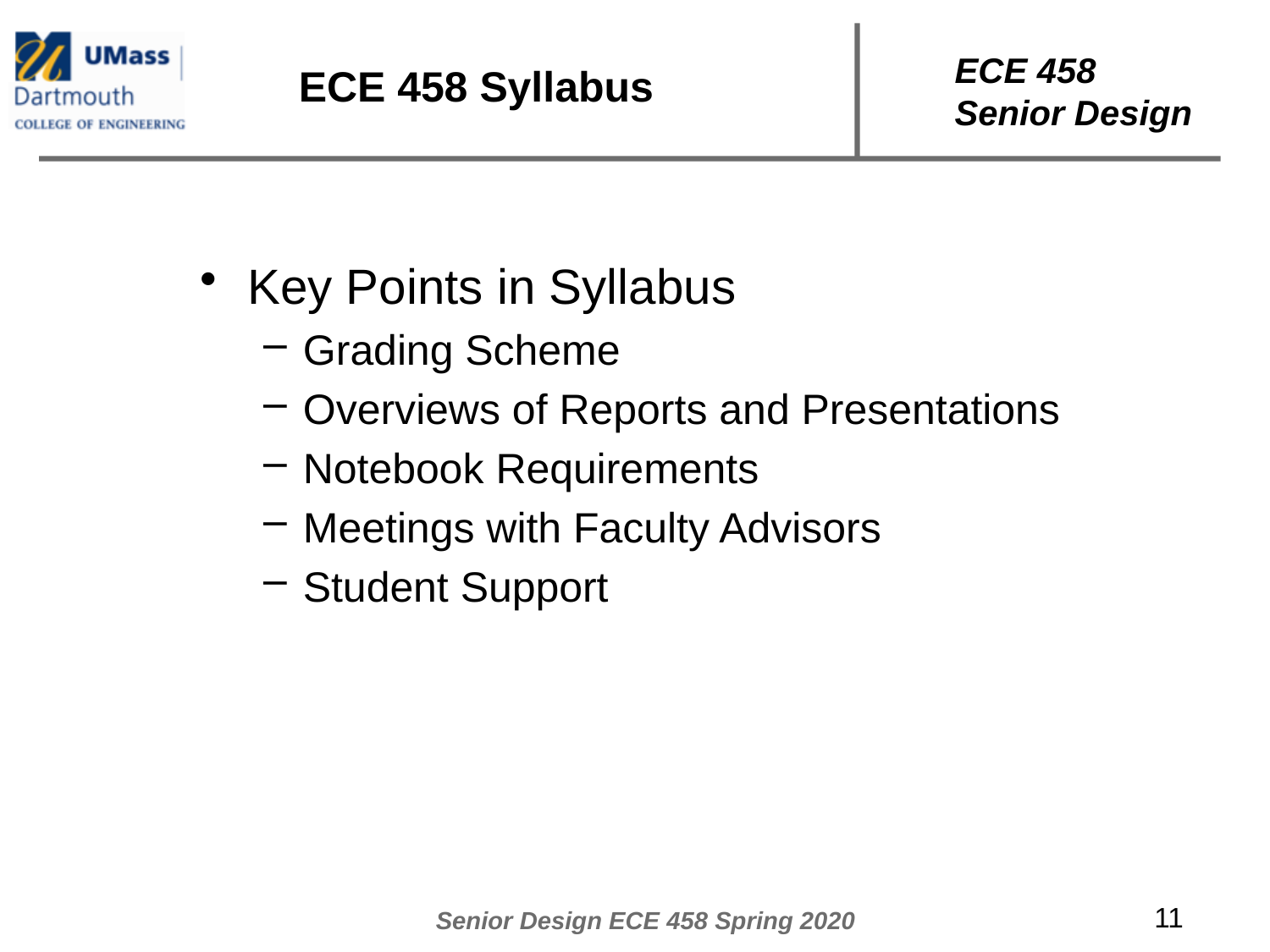

# ECE 458 Syllabus
Key Points in Syllabus
Grading Scheme
Overviews of Reports and Presentations
Notebook Requirements
Meetings with Faculty Advisors
Student Support